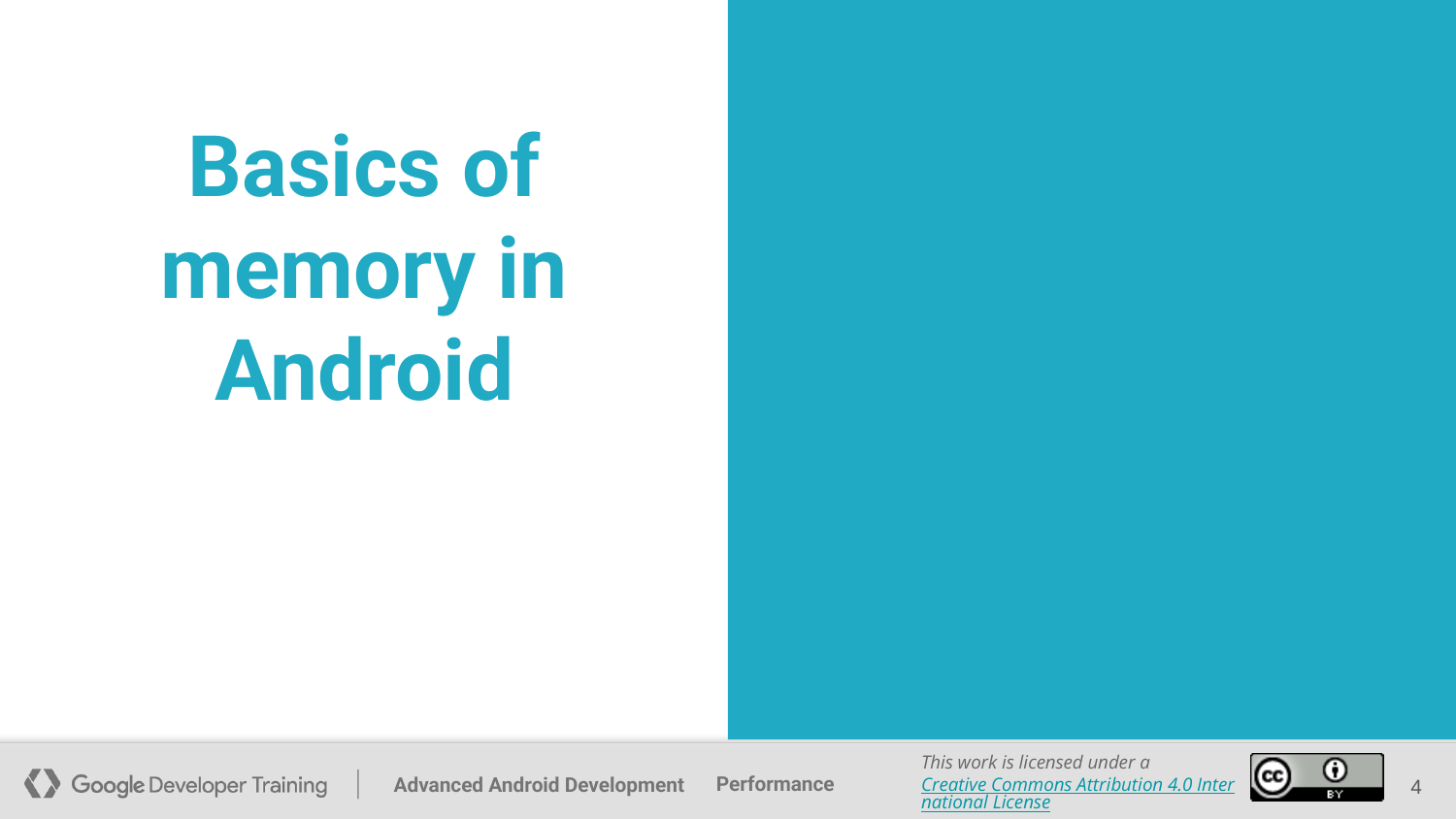

# Basics of memory in Android

4